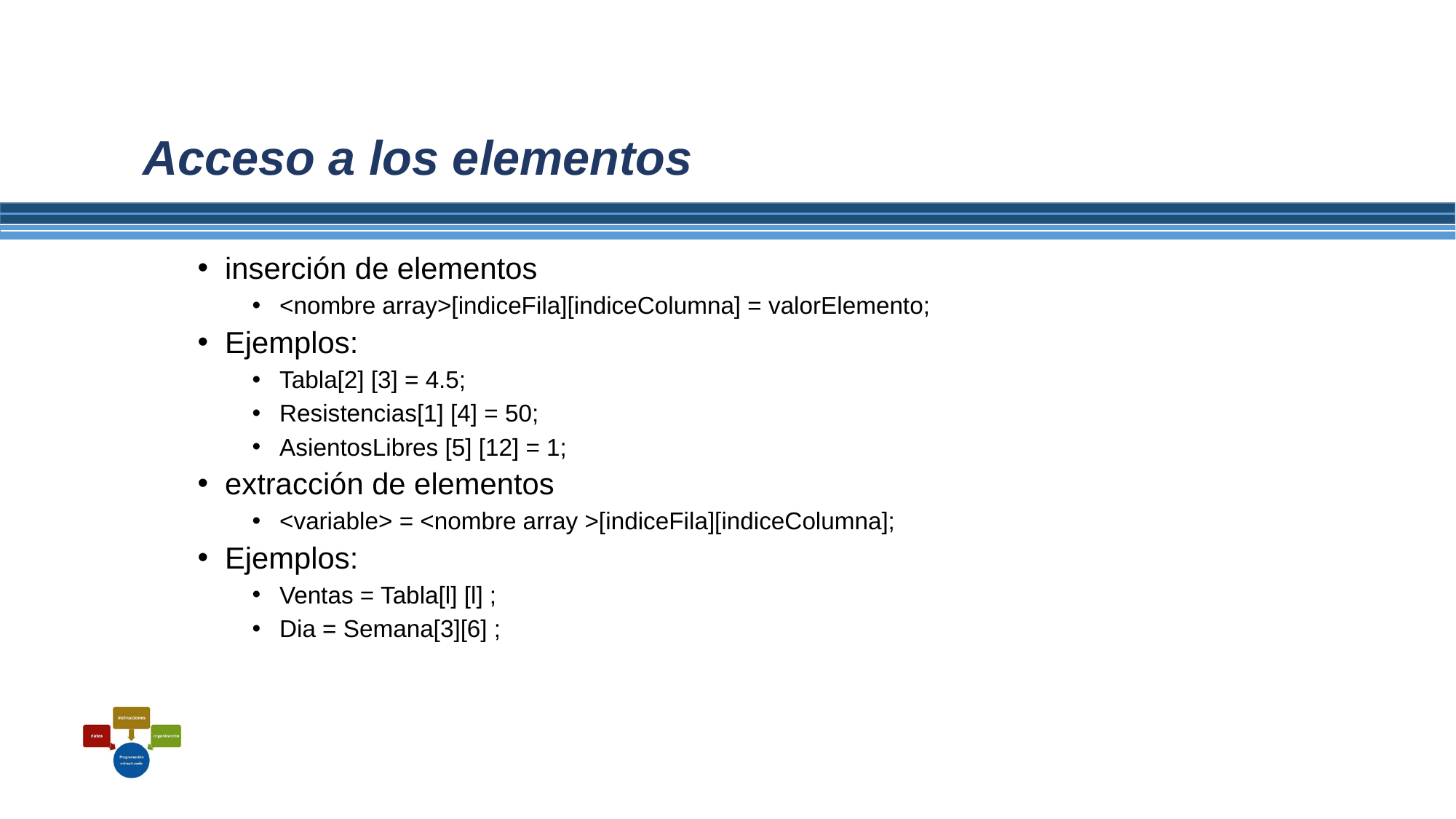

# Acceso a los elementos
inserción de elementos
<nombre array>[indiceFila][indiceColumna] = valorElemento;
Ejemplos:
Tabla[2] [3] = 4.5;
Resistencias[1] [4] = 50;
AsientosLibres [5] [12] = 1;
extracción de elementos
<variable> = <nombre array >[indiceFila][indiceColumna];
Ejemplos:
Ventas = Tabla[l] [l] ;
Dia = Semana[3][6] ;